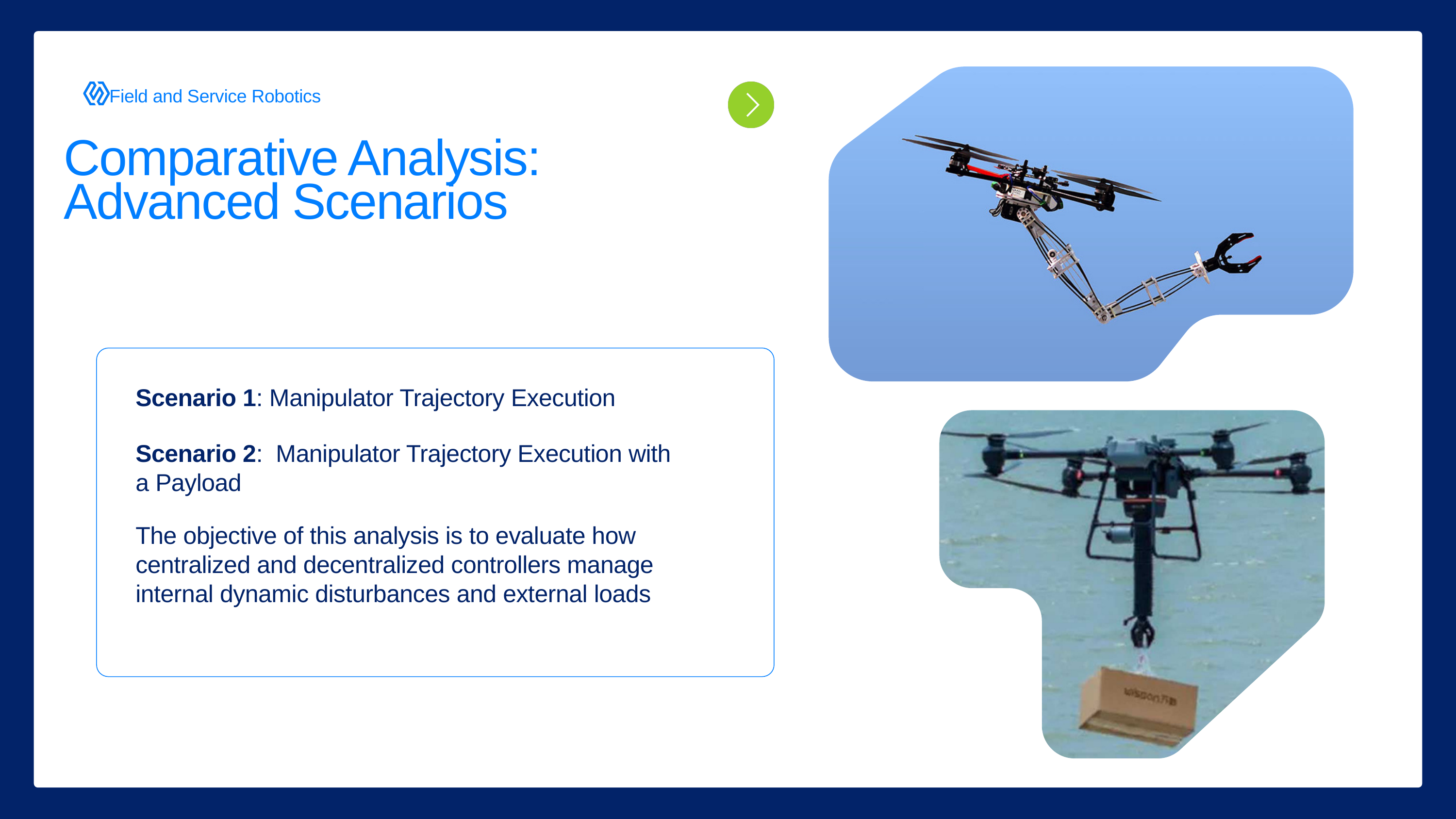

Field and Service Robotics

Comparative Analysis: Advanced Scenarios

Scenario 1: Manipulator Trajectory Execution

Scenario 2:  Manipulator Trajectory Execution with a Payload
The objective of this analysis is to evaluate how centralized and decentralized controllers manage internal dynamic disturbances and external loads